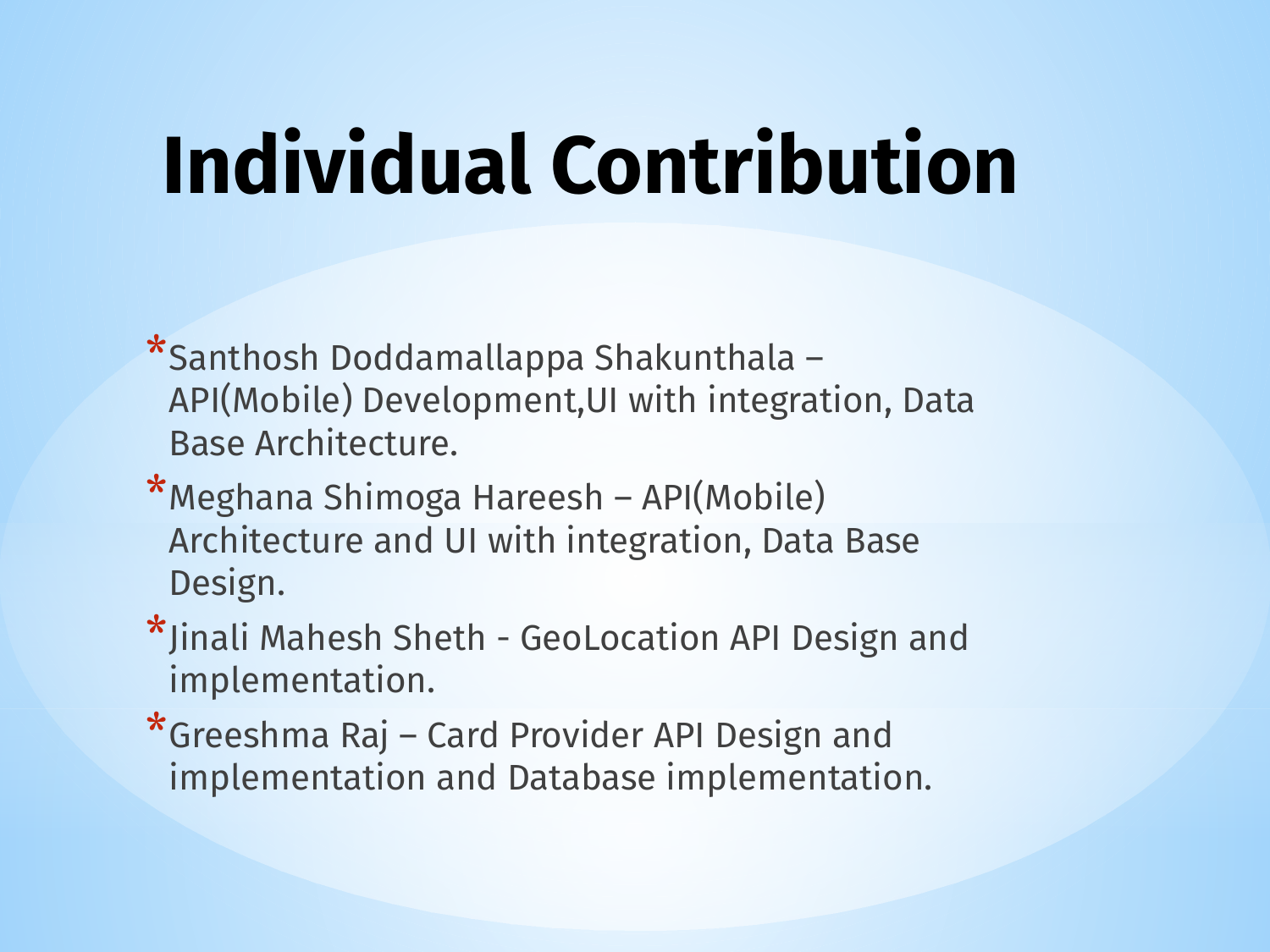

# Individual Contribution
Santhosh Doddamallappa Shakunthala – API(Mobile) Development,UI with integration, Data Base Architecture.
Meghana Shimoga Hareesh – API(Mobile) Architecture and UI with integration, Data Base Design.
Jinali Mahesh Sheth - GeoLocation API Design and implementation.
Greeshma Raj – Card Provider API Design and implementation and Database implementation.